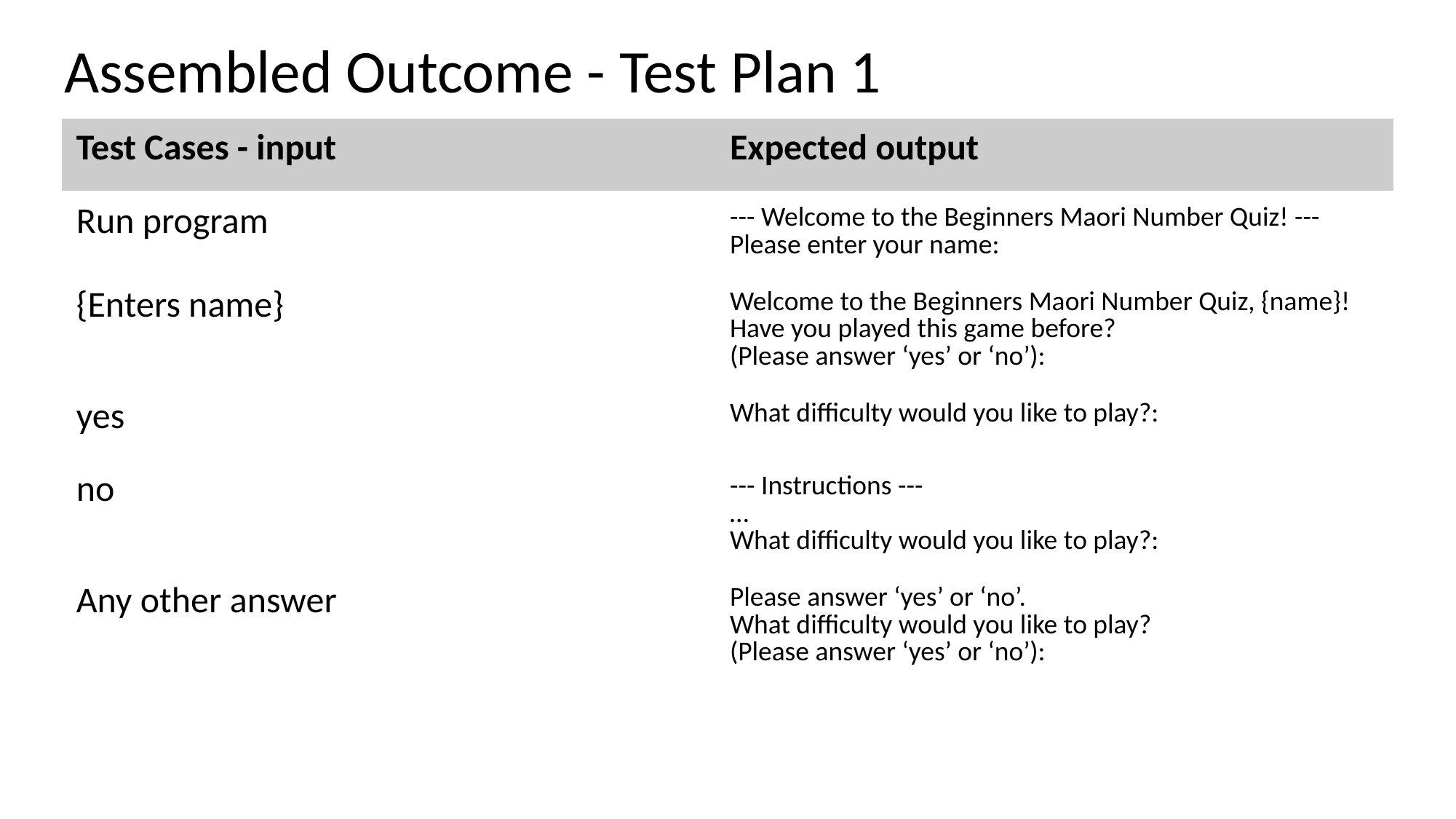

# Assembled Outcome - Test Plan 1
| Test Cases - input | Expected output |
| --- | --- |
| Run program | --- Welcome to the Beginners Maori Number Quiz! --- Please enter your name: |
| {Enters name} | Welcome to the Beginners Maori Number Quiz, {name}! Have you played this game before? (Please answer ‘yes’ or ‘no’): |
| yes | What difficulty would you like to play?: |
| no | --- Instructions --- … What difficulty would you like to play?: |
| Any other answer | Please answer ‘yes’ or ‘no’. What difficulty would you like to play? (Please answer ‘yes’ or ‘no’): |